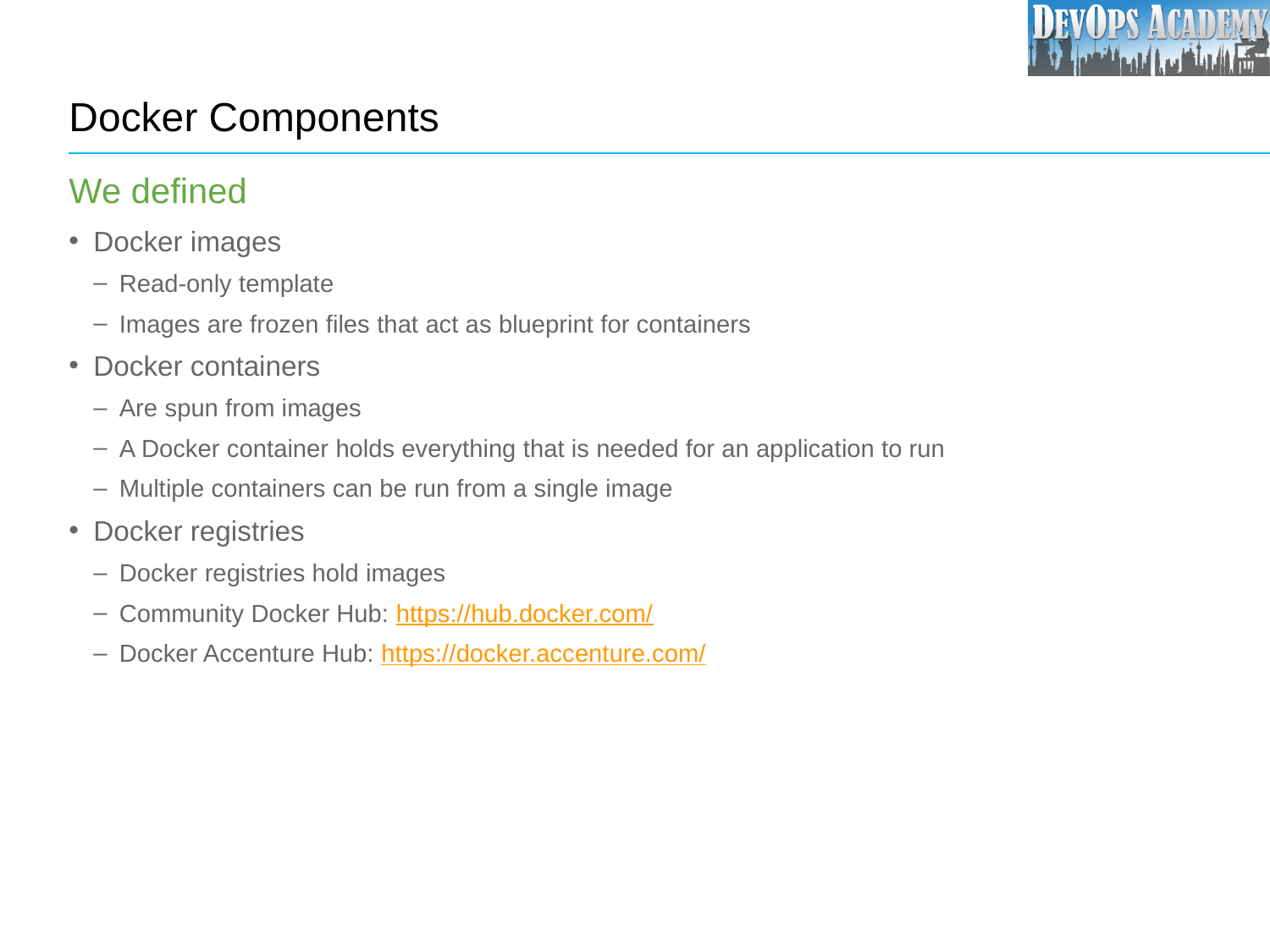

# Docker Components
We defined
Docker images
Read-only template
Images are frozen files that act as blueprint for containers
Docker containers
Are spun from images
A Docker container holds everything that is needed for an application to run
Multiple containers can be run from a single image
Docker registries
Docker registries hold images
Community Docker Hub: https://hub.docker.com/
Docker Accenture Hub: https://docker.accenture.com/